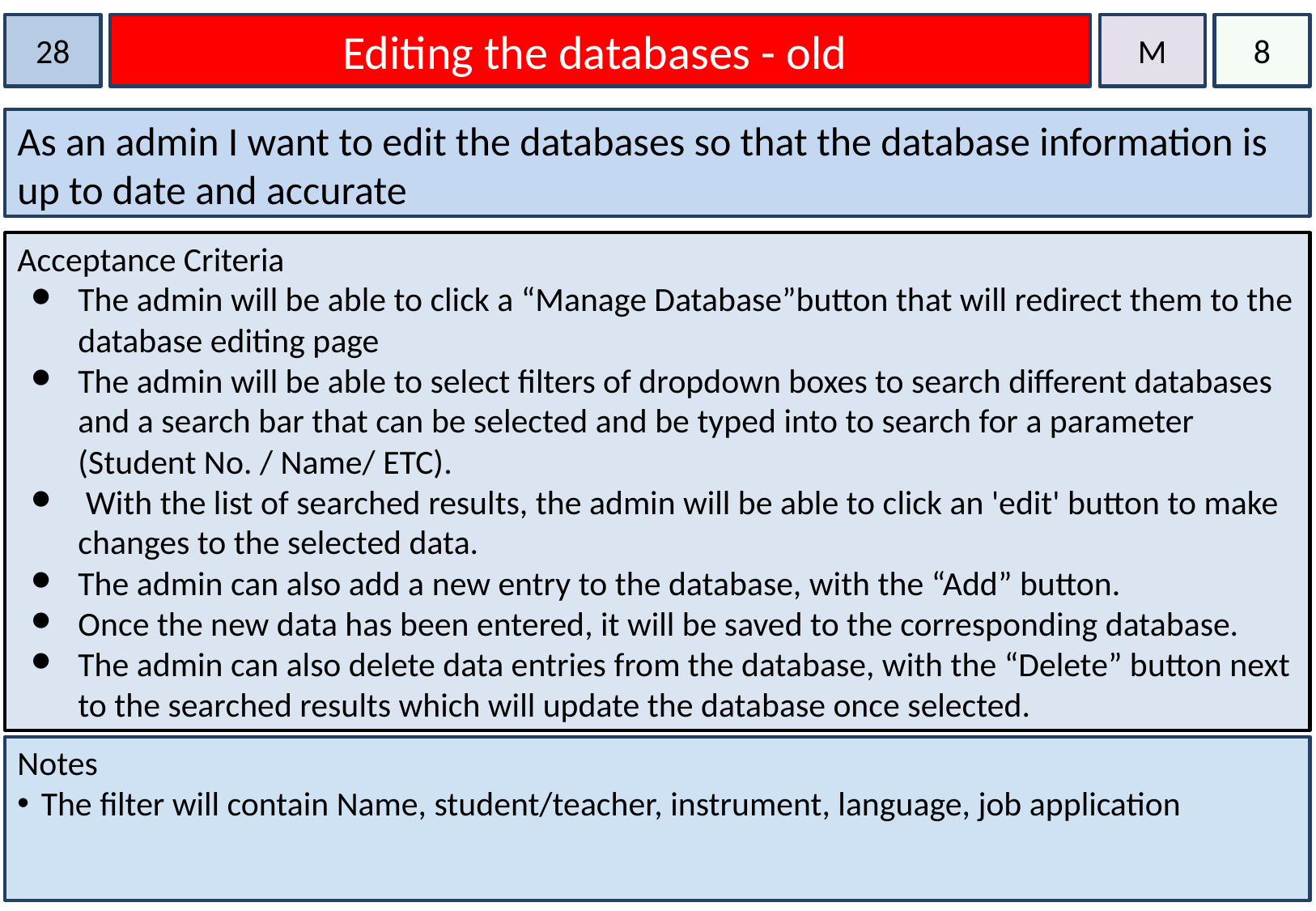

28
Editing the databases - old
M
8
As an admin I want to edit the databases so that the database information is up to date and accurate

Acceptance Criteria
The admin will be able to click a “Manage Database”button that will redirect them to the database editing page
The admin will be able to select filters of dropdown boxes to search different databases and a search bar that can be selected and be typed into to search for a parameter (Student No. / Name/ ETC).
 With the list of searched results, the admin will be able to click an 'edit' button to make changes to the selected data.
The admin can also add a new entry to the database, with the “Add” button.
Once the new data has been entered, it will be saved to the corresponding database.
The admin can also delete data entries from the database, with the “Delete” button next to the searched results which will update the database once selected.
Notes
The filter will contain Name, student/teacher, instrument, language, job application